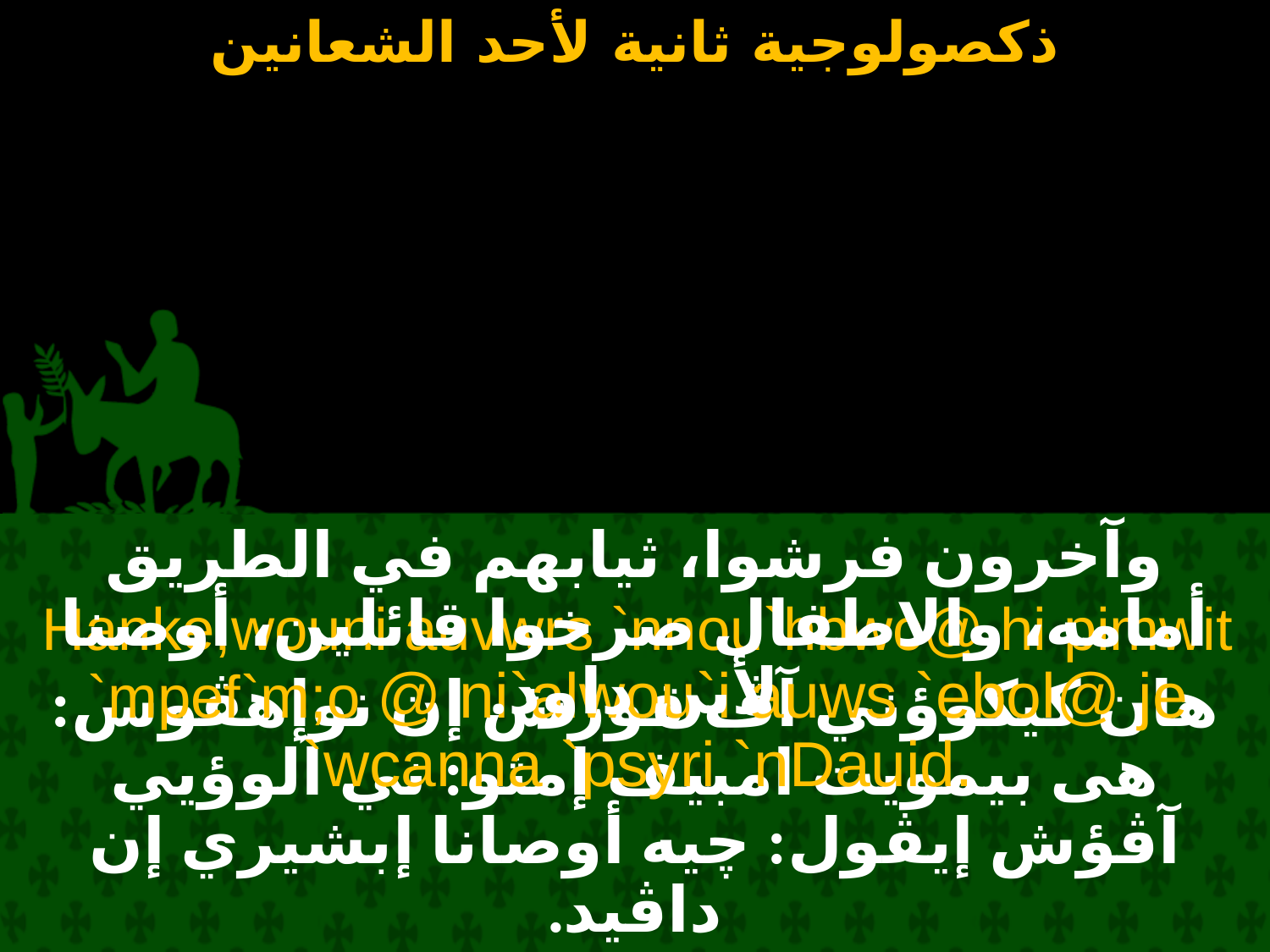

#
وآخرون فرشوا، ثيابهم في الطريق أمامه، والاطفال صرخوا قائلين، أوصنا لأبن داود.
Hanke,wouni auvwrs `nnou`hbwc@ hi pimwit `mpef`m;o @ ni`alwou`i auws `ebol@ je `wcanna `psyri `nDauid.
هان كيكوؤني آڤ فورش إن نوإهڤوس: هى بيمويت امبيف إمثو: ني آلوؤيي آڤؤش إيڤول: چيه أوصانا إبشيري إن داڤيد.